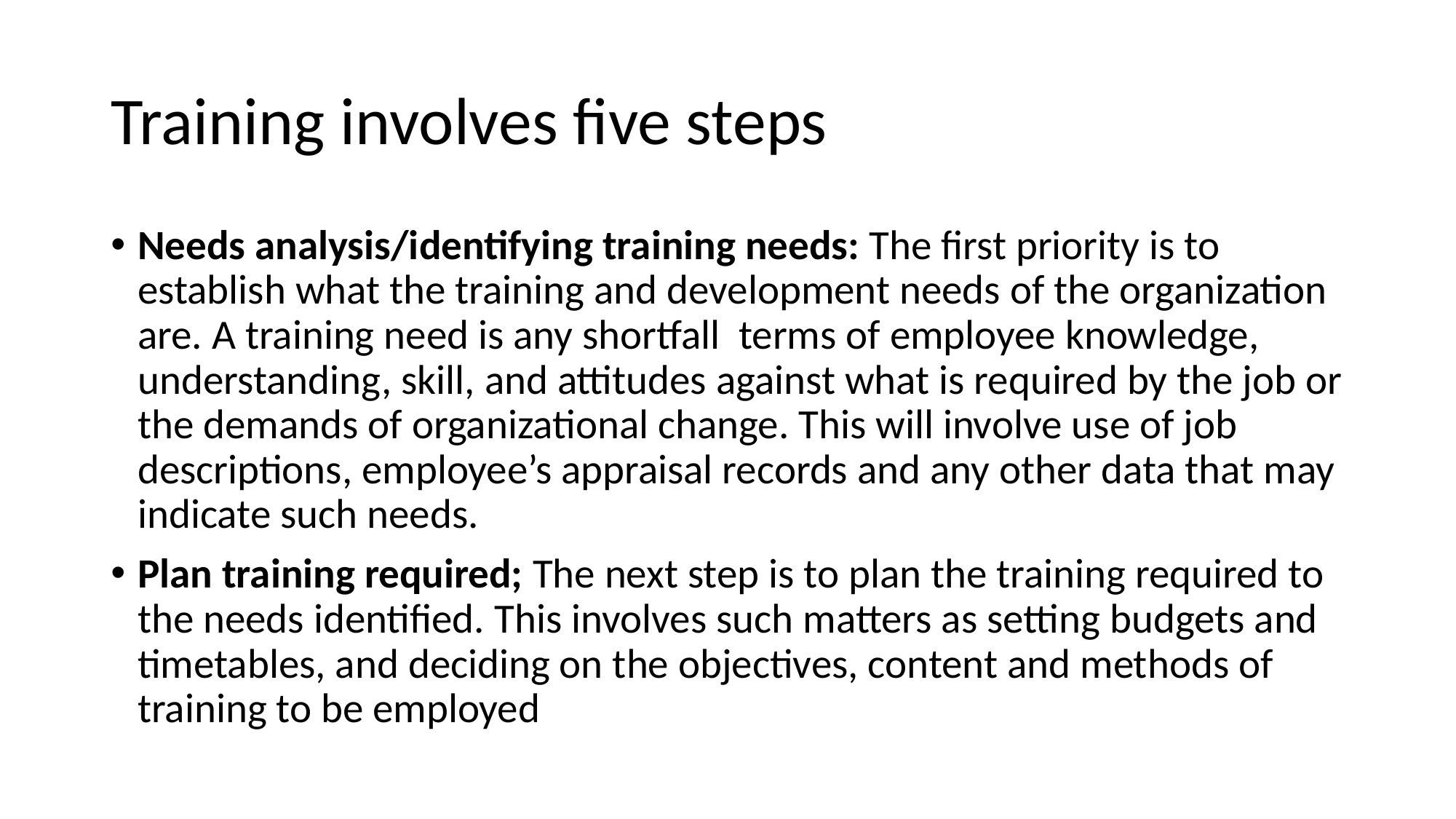

# Training involves five steps
Needs analysis/identifying training needs: The first priority is to establish what the training and development needs of the organization are. A training need is any shortfall  terms of employee knowledge, understanding, skill, and attitudes against what is required by the job or the demands of organizational change. This will involve use of job descriptions, employee’s appraisal records and any other data that may indicate such needs.
Plan training required; The next step is to plan the training required to the needs identified. This involves such matters as setting budgets and timetables, and deciding on the objectives, content and methods of training to be employed